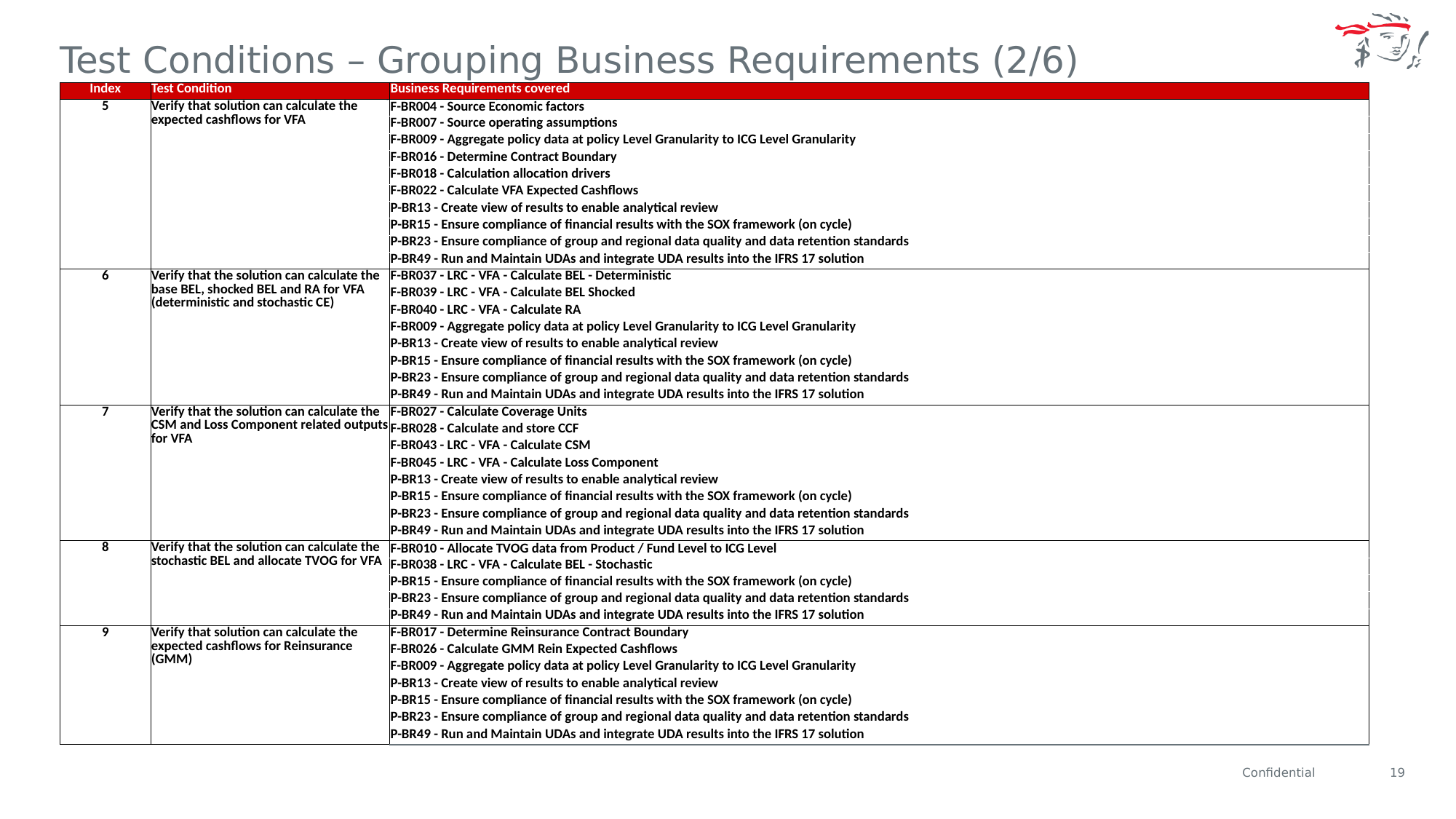

Test Conditions – Grouping Business Requirements (2/6)
The table below highlights the business requirements mapped to each test condition.
| Index | Test Condition | Business Requirements covered |
| --- | --- | --- |
| 5 | Verify that solution can calculate the expected cashflows for VFA | F-BR004 - Source Economic factors |
|  |  | F-BR007 - Source operating assumptions |
|  |  | F-BR009 - Aggregate policy data at policy Level Granularity to ICG Level Granularity |
|  |  | F-BR016 - Determine Contract Boundary |
|  |  | F-BR018 - Calculation allocation drivers |
|  |  | F-BR022 - Calculate VFA Expected Cashflows |
|  |  | P-BR13 - Create view of results to enable analytical review |
|  |  | P-BR15 - Ensure compliance of financial results with the SOX framework (on cycle) |
|  |  | P-BR23 - Ensure compliance of group and regional data quality and data retention standards |
|  |  | P-BR49 - Run and Maintain UDAs and integrate UDA results into the IFRS 17 solution |
| 6 | Verify that the solution can calculate the base BEL, shocked BEL and RA for VFA (deterministic and stochastic CE) | F-BR037 - LRC - VFA - Calculate BEL - Deterministic |
|  |  | F-BR039 - LRC - VFA - Calculate BEL Shocked |
|  |  | F-BR040 - LRC - VFA - Calculate RA |
|  |  | F-BR009 - Aggregate policy data at policy Level Granularity to ICG Level Granularity |
|  |  | P-BR13 - Create view of results to enable analytical review |
|  |  | P-BR15 - Ensure compliance of financial results with the SOX framework (on cycle) |
|  |  | P-BR23 - Ensure compliance of group and regional data quality and data retention standards |
|  |  | P-BR49 - Run and Maintain UDAs and integrate UDA results into the IFRS 17 solution |
| 7 | Verify that the solution can calculate the CSM and Loss Component related outputs for VFA | F-BR027 - Calculate Coverage Units |
|  |  | F-BR028 - Calculate and store CCF |
|  |  | F-BR043 - LRC - VFA - Calculate CSM |
|  |  | F-BR045 - LRC - VFA - Calculate Loss Component |
|  |  | P-BR13 - Create view of results to enable analytical review |
|  |  | P-BR15 - Ensure compliance of financial results with the SOX framework (on cycle) |
|  |  | P-BR23 - Ensure compliance of group and regional data quality and data retention standards |
|  |  | P-BR49 - Run and Maintain UDAs and integrate UDA results into the IFRS 17 solution |
| 8 | Verify that the solution can calculate the stochastic BEL and allocate TVOG for VFA | F-BR010 - Allocate TVOG data from Product / Fund Level to ICG Level |
|  |  | F-BR038 - LRC - VFA - Calculate BEL - Stochastic |
|  |  | P-BR15 - Ensure compliance of financial results with the SOX framework (on cycle) |
|  |  | P-BR23 - Ensure compliance of group and regional data quality and data retention standards |
|  |  | P-BR49 - Run and Maintain UDAs and integrate UDA results into the IFRS 17 solution |
| 9 | Verify that solution can calculate the expected cashflows for Reinsurance (GMM) | F-BR017 - Determine Reinsurance Contract Boundary |
|  |  | F-BR026 - Calculate GMM Rein Expected Cashflows |
|  |  | F-BR009 - Aggregate policy data at policy Level Granularity to ICG Level Granularity |
|  |  | P-BR13 - Create view of results to enable analytical review |
|  |  | P-BR15 - Ensure compliance of financial results with the SOX framework (on cycle) |
|  |  | P-BR23 - Ensure compliance of group and regional data quality and data retention standards |
|  |  | P-BR49 - Run and Maintain UDAs and integrate UDA results into the IFRS 17 solution |